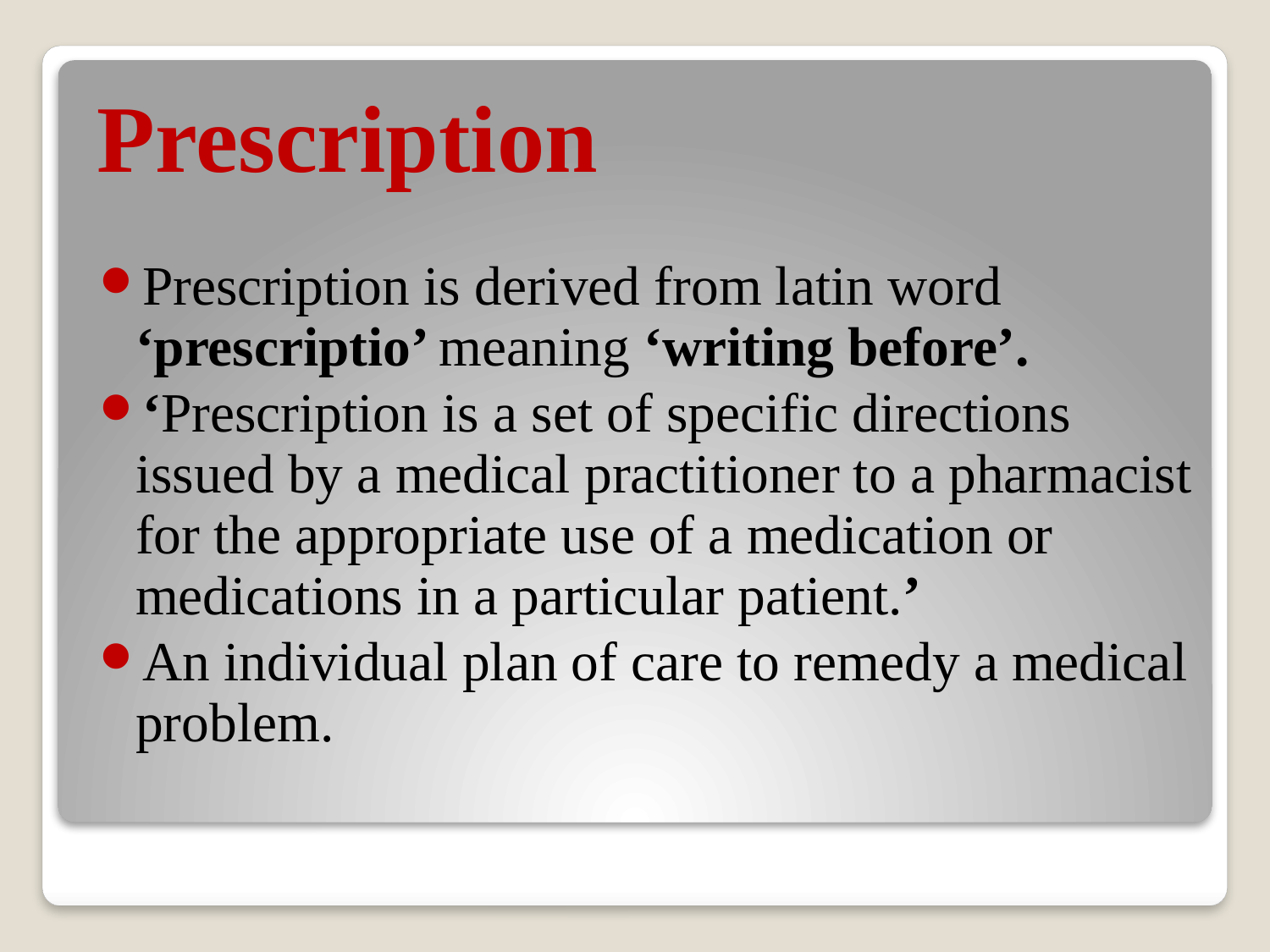

# Prescription
Prescription is derived from latin word ‘prescriptio’ meaning ‘writing before’.
‘Prescription is a set of specific directions issued by a medical practitioner to a pharmacist for the appropriate use of a medication or medications in a particular patient.’
An individual plan of care to remedy a medical problem.